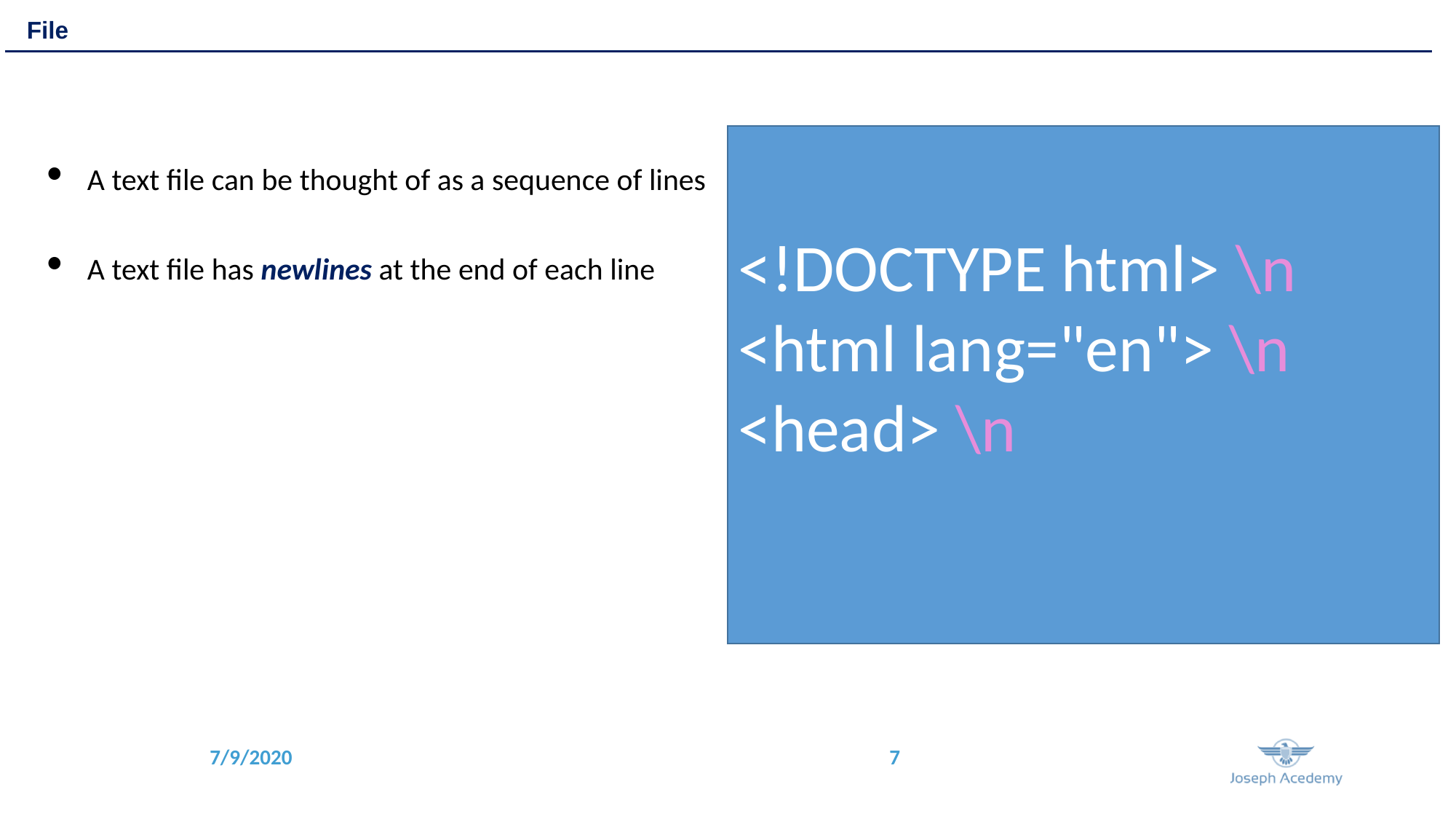

File
A text file can be thought of as a sequence of lines
A text file has newlines at the end of each line

<!DOCTYPE html> \n
<html lang="en"> \n
<head> \n